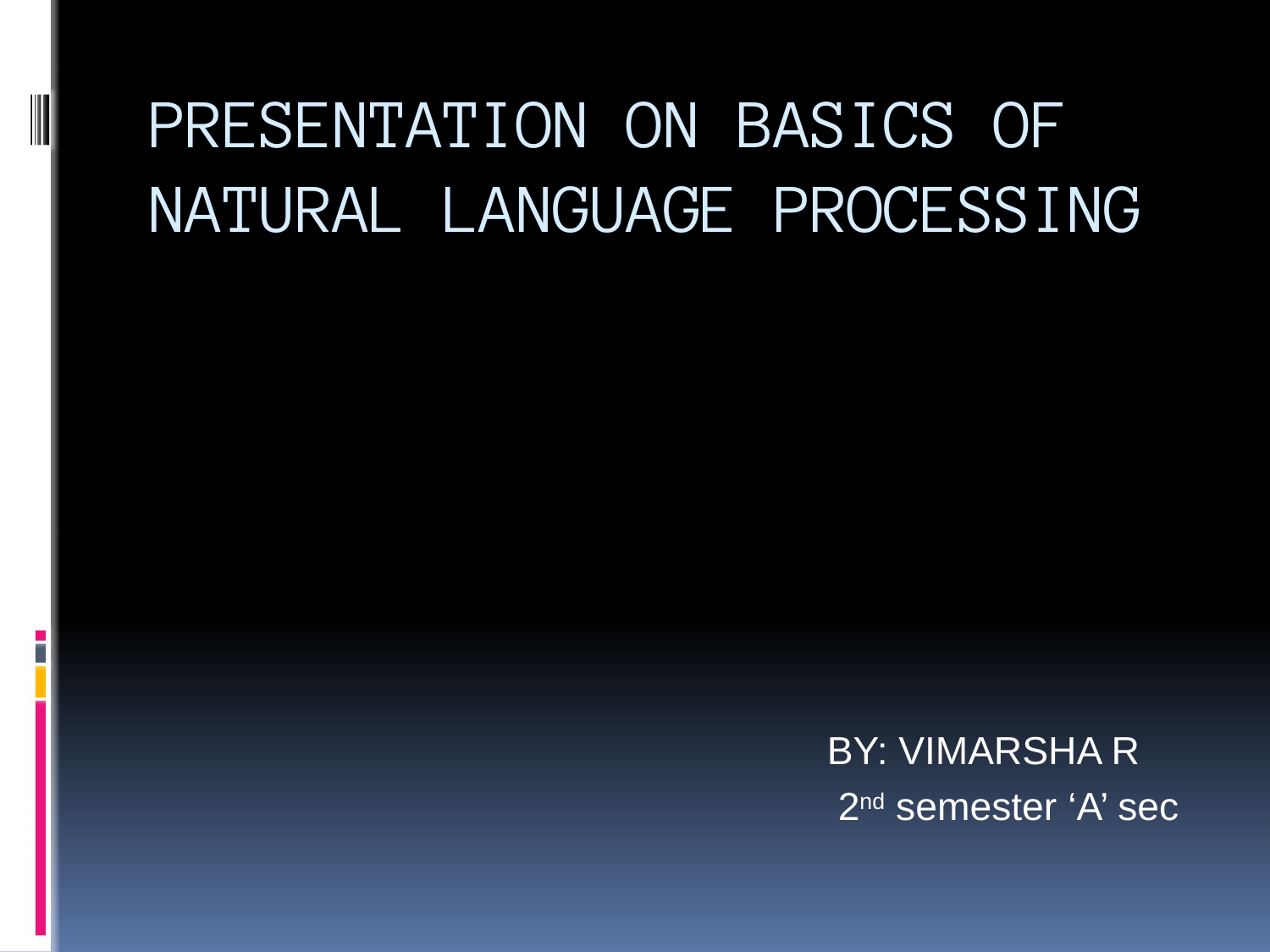

# PRESENTATION ON BASICS OF NATURAL LANGUAGE PROCESSING
                                                               BY: VIMARSHA R
                                                                2nd semester ‘A’ sec